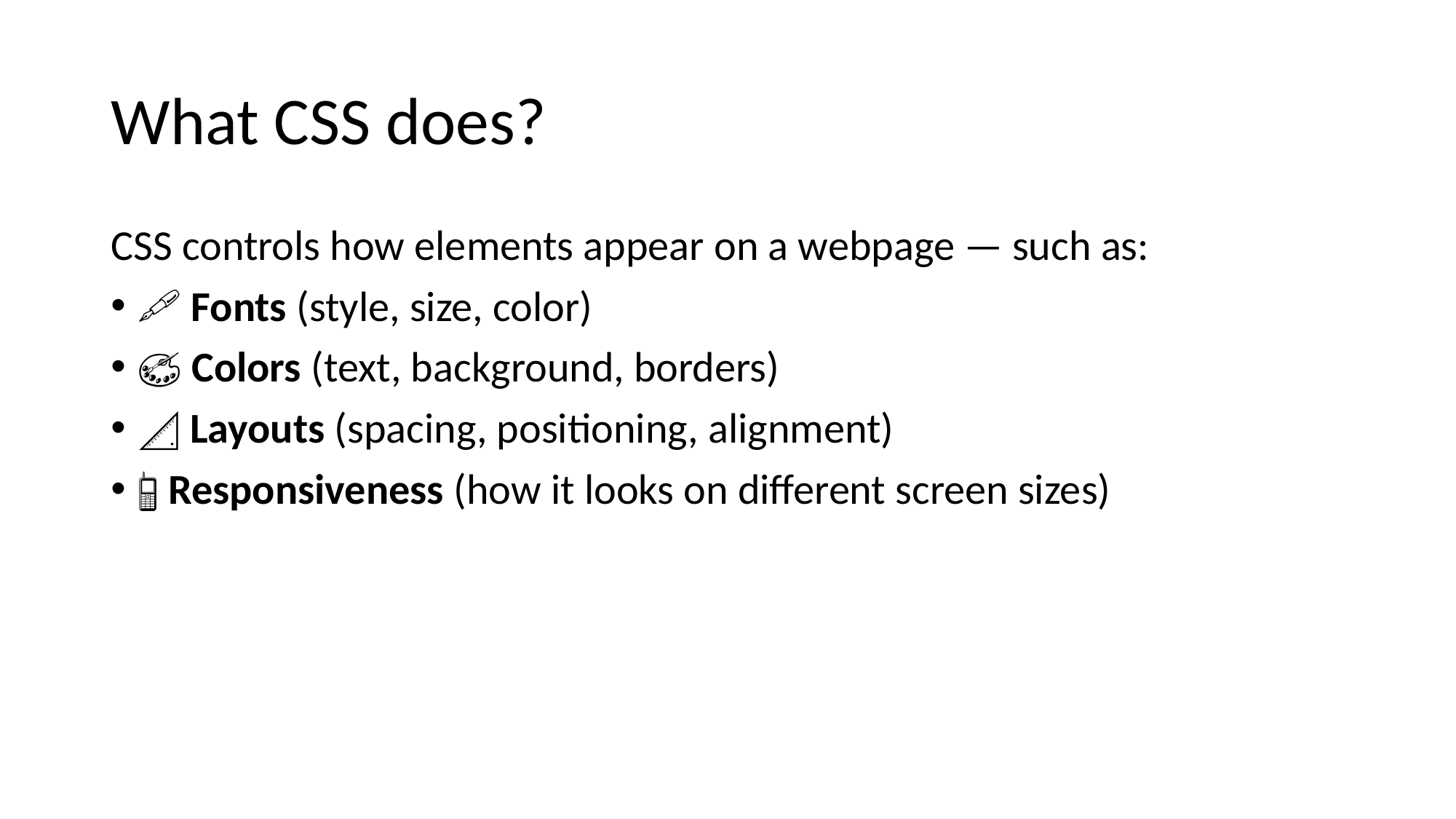

# What CSS does?
CSS controls how elements appear on a webpage — such as:
🖋️ Fonts (style, size, color)
🎨 Colors (text, background, borders)
📐 Layouts (spacing, positioning, alignment)
📱 Responsiveness (how it looks on different screen sizes)